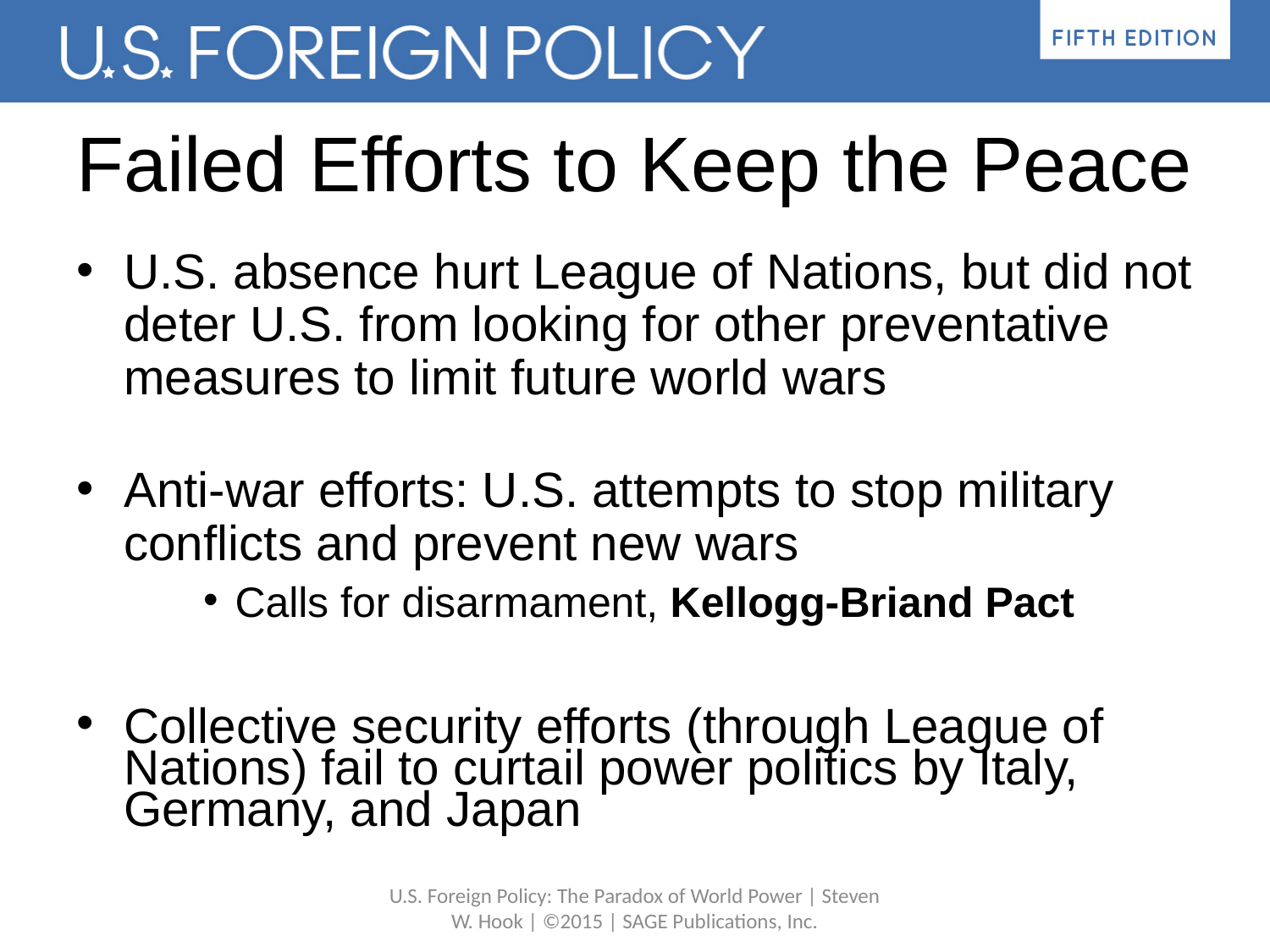

# Failed Efforts to Keep the Peace
U.S. absence hurt League of Nations, but did not deter U.S. from looking for other preventative measures to limit future world wars

Anti-war efforts: U.S. attempts to stop military conflicts and prevent new wars

Calls for disarmament, Kellogg-Briand Pact

Collective security efforts (through League of Nations) fail to curtail power politics by Italy, Germany, and Japan

U.S. Foreign Policy: The Paradox of World Power | Steven W. Hook | ©2015 | SAGE Publications, Inc.